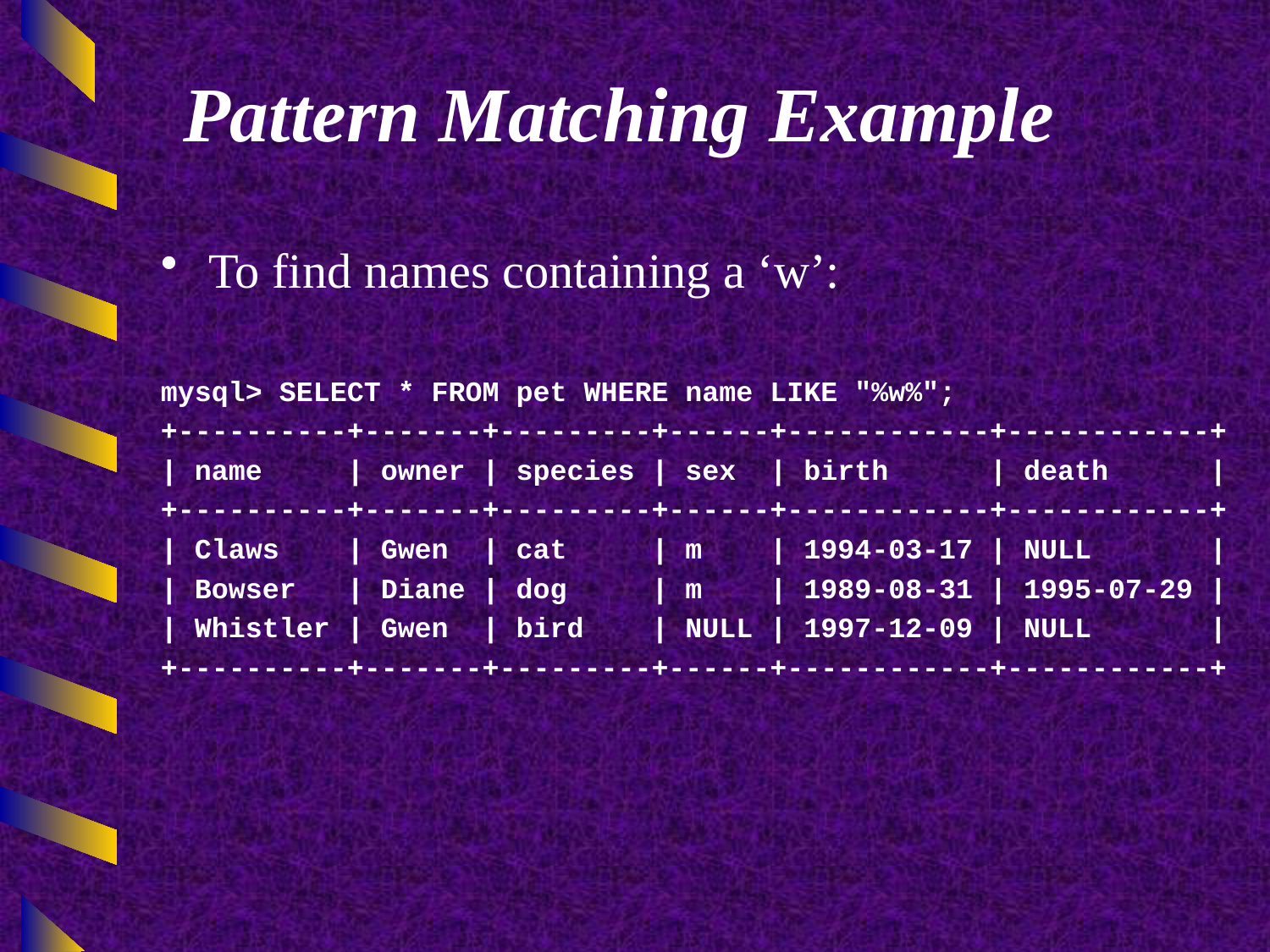

# Pattern Matching Example
To find names containing a ‘w’:

mysql> SELECT * FROM pet WHERE name LIKE "%w%";
+----------+-------+---------+------+------------+------------+
| name     | owner | species | sex  | birth      | death      |
+----------+-------+---------+------+------------+------------+
| Claws    | Gwen  | cat     | m    | 1994-03-17 | NULL       |
| Bowser   | Diane | dog     | m    | 1989-08-31 | 1995-07-29 |
| Whistler | Gwen  | bird    | NULL | 1997-12-09 | NULL       |
+----------+-------+---------+------+------------+------------+